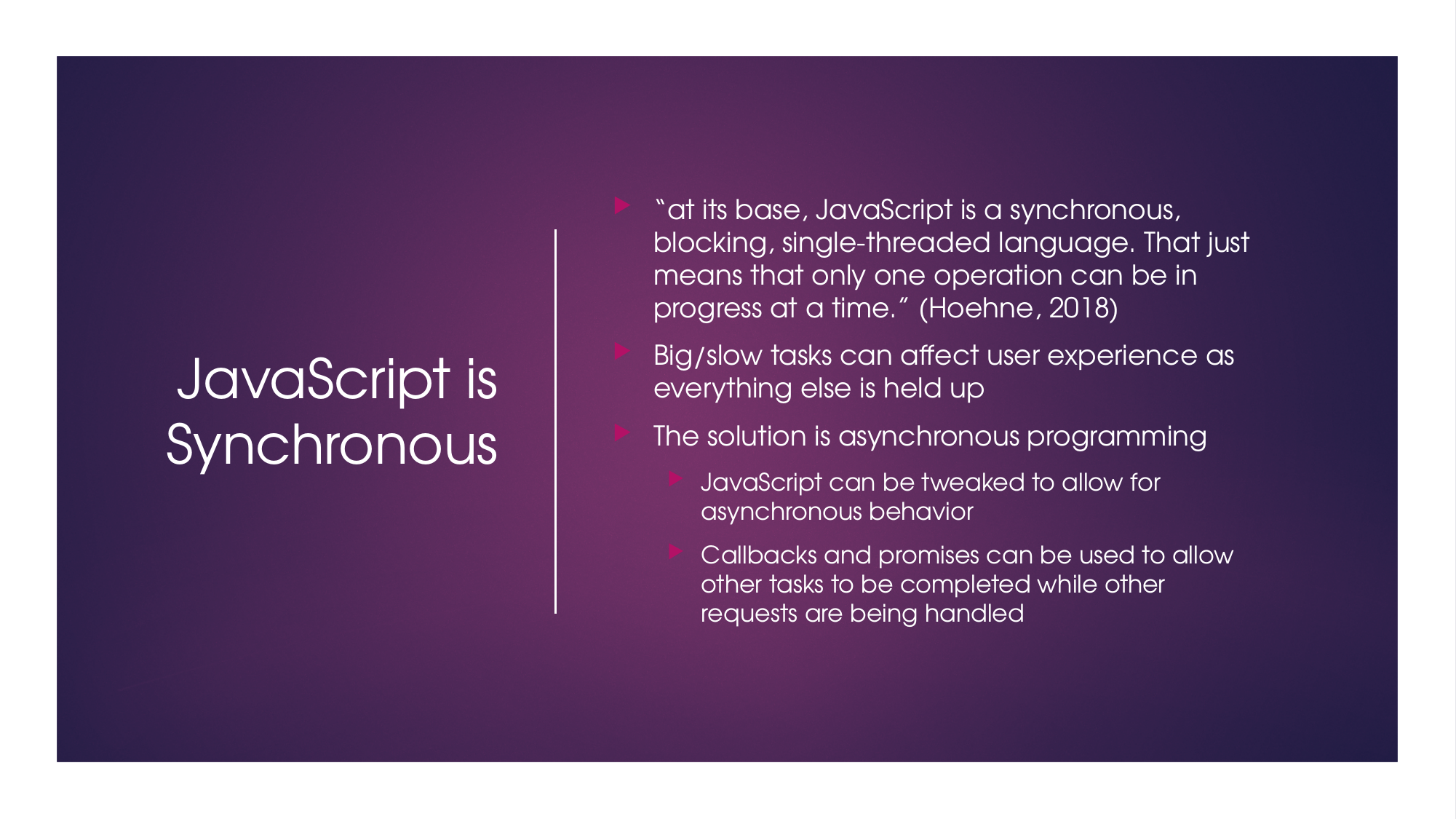

# JavaScript is Synchronous
“at its base, JavaScript is a synchronous, blocking, single-threaded language. That just means that only one operation can be in progress at a time.” (Hoehne, 2018)
Big/slow tasks can affect user experience as everything else is held up
The solution is asynchronous programming
JavaScript can be tweaked to allow for asynchronous behavior
Callbacks and promises can be used to allow other tasks to be completed while other requests are being handled